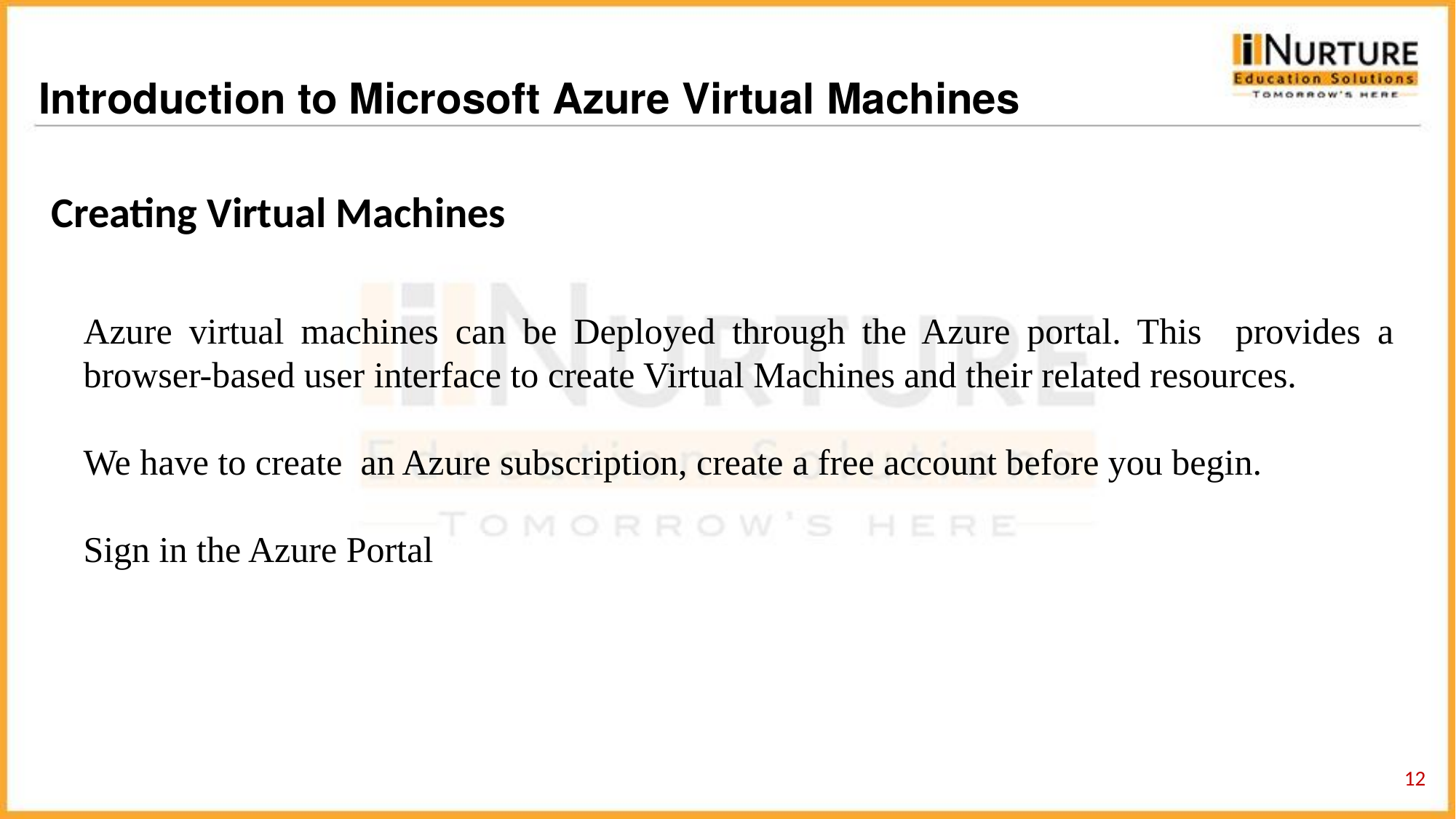

Introduction to Microsoft Azure Virtual Machines
#
Creating Virtual Machines

Azure virtual machines can be Deployed through the Azure portal. This  provides a browser-based user interface to create Virtual Machines and their related resources.

We have to create  an Azure subscription, create a free account before you begin.

Sign in the Azure Portal
12